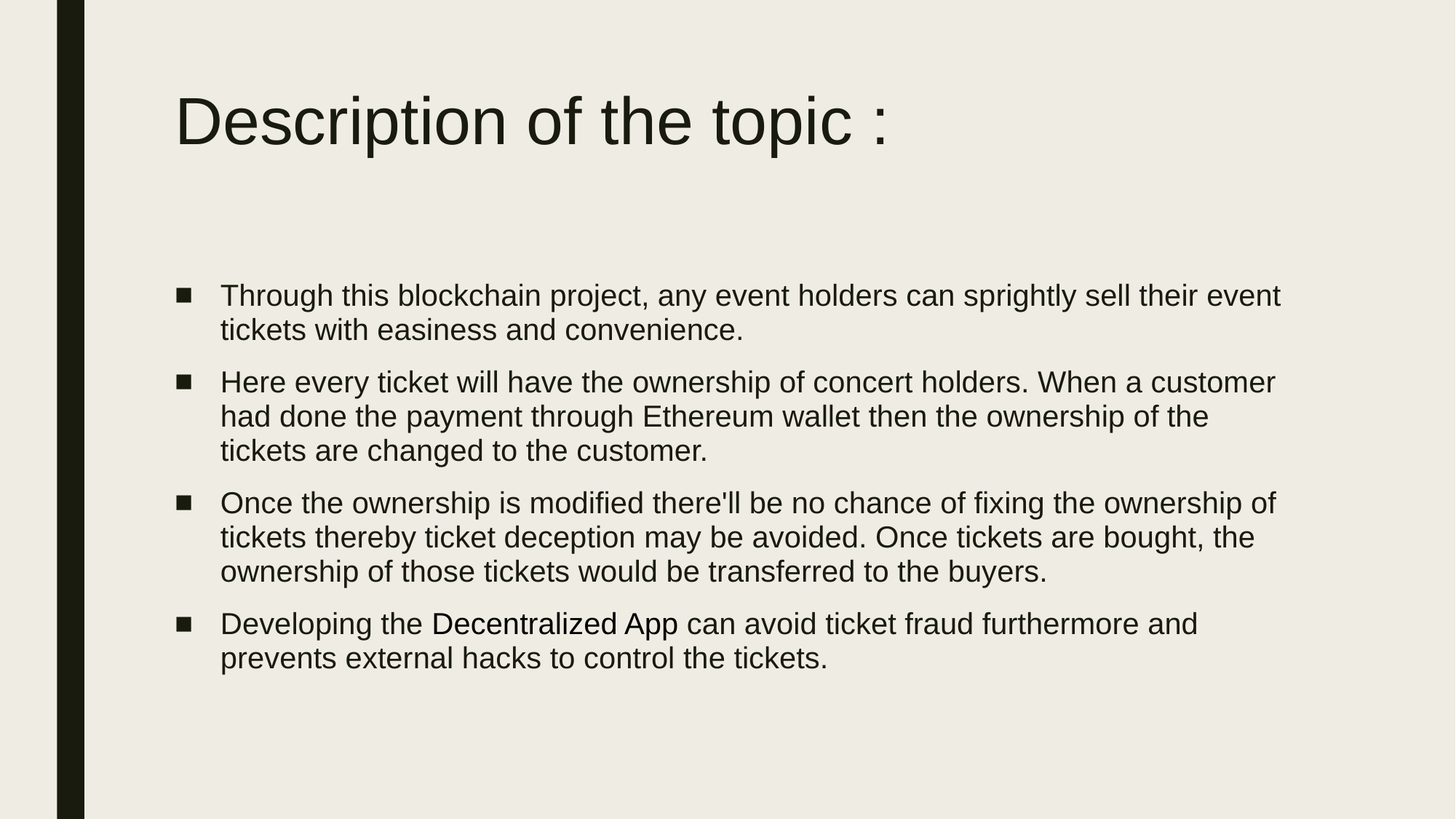

# Description of the topic :
Through this blockchain project, any event holders can sprightly sell their event tickets with easiness and convenience.
Here every ticket will have the ownership of concert holders. When a customer had done the payment through Ethereum wallet then the ownership of the tickets are changed to the customer.
Once the ownership is modified there'll be no chance of fixing the ownership of tickets thereby ticket deception may be avoided. Once tickets are bought, the ownership of those tickets would be transferred to the buyers.
Developing the Decentralized App can avoid ticket fraud furthermore and prevents external hacks to control the tickets.